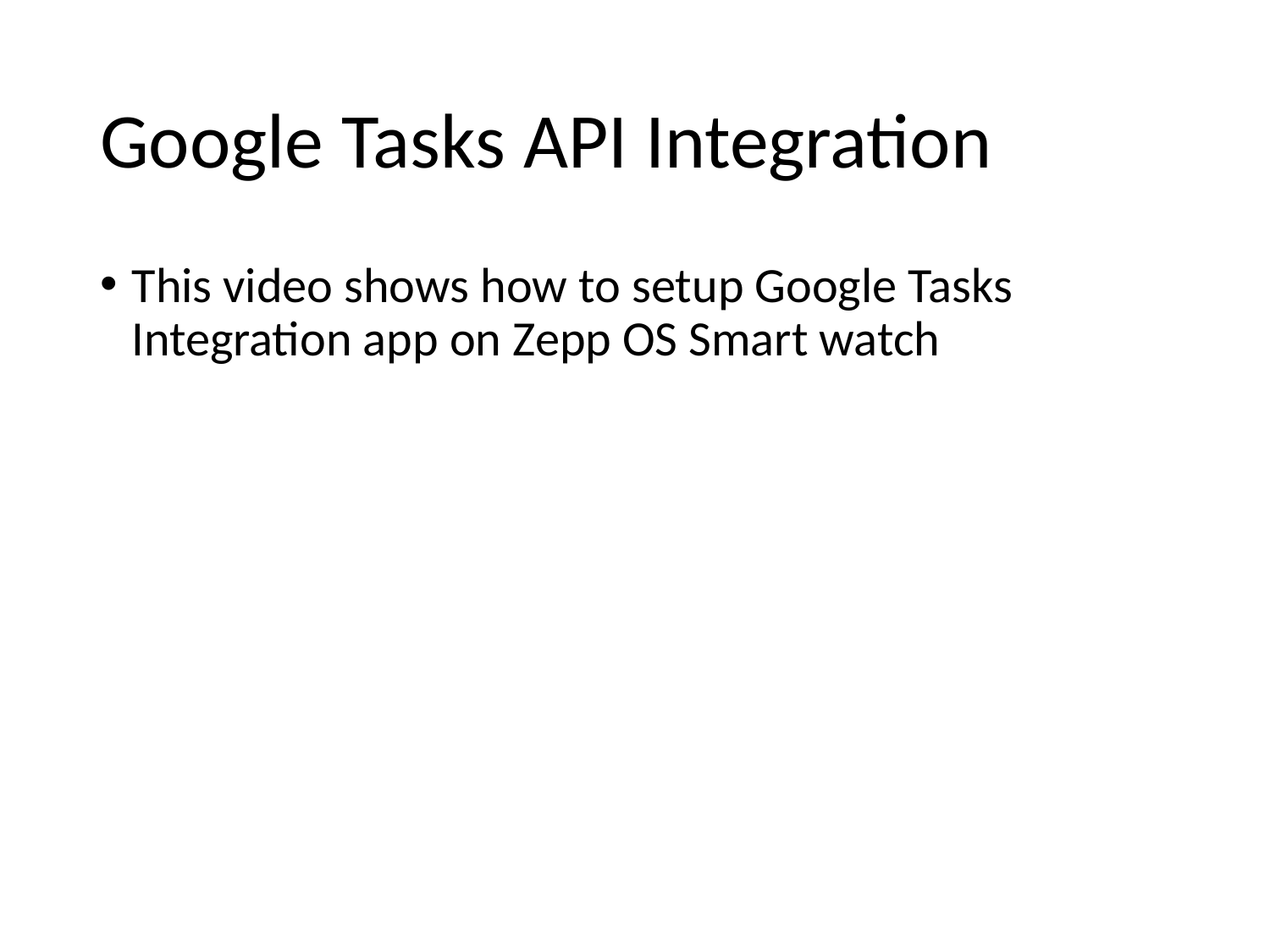

# Google Tasks API Integration
This video shows how to setup Google Tasks Integration app on Zepp OS Smart watch